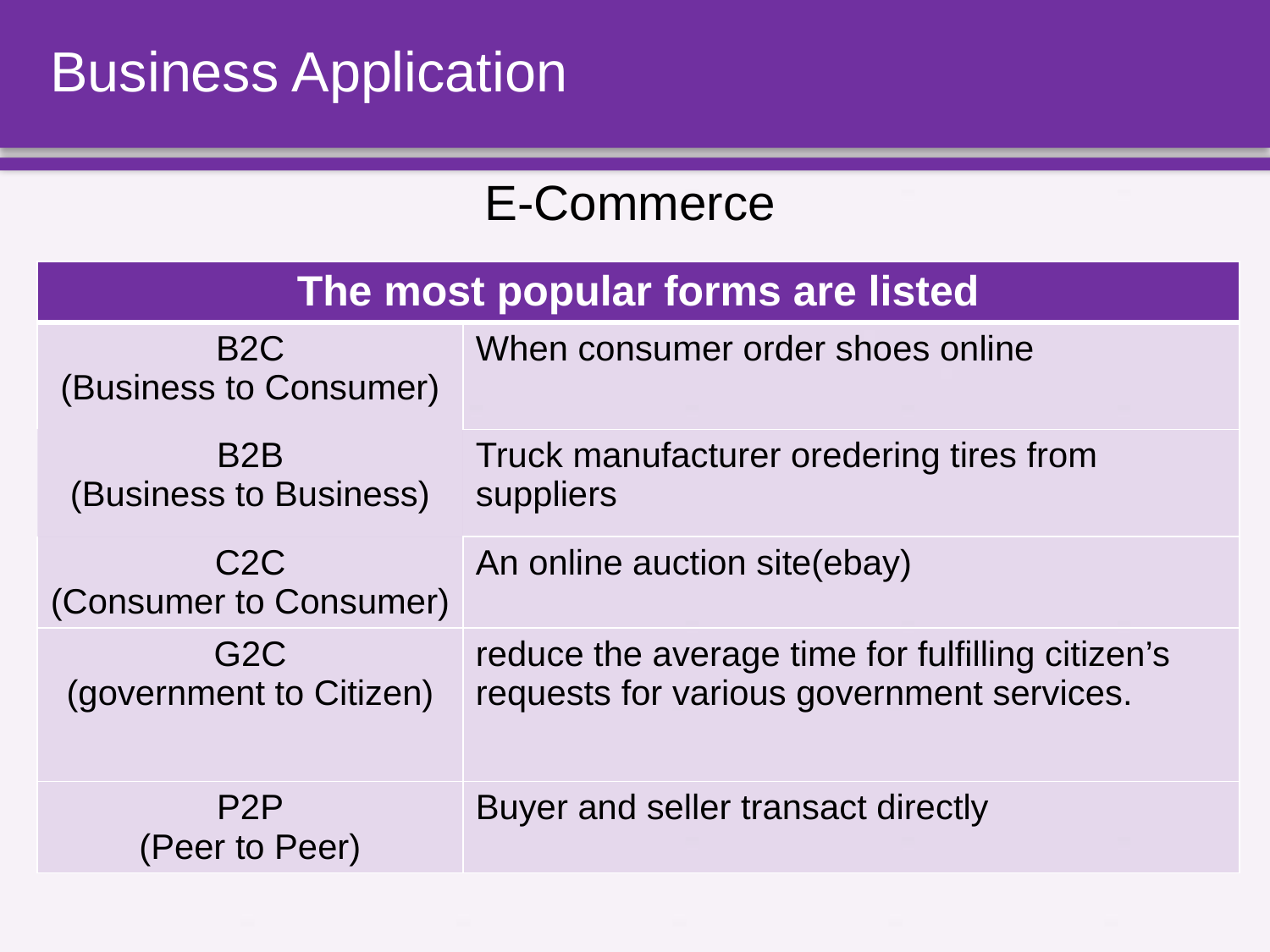

# Business Application
E-Commerce
| The most popular forms are listed |  |
| --- | --- |
| B2C (Business to Consumer) | When consumer order shoes online |
| B2B (Business to Business) | Truck manufacturer oredering tires from suppliers |
| C2C (Consumer to Consumer) | An online auction site(ebay) |
| G2C (government to Citizen) | reduce the average time for fulfilling citizen’s requests for various government services. |
| P2P (Peer to Peer) | Buyer and seller transact directly |